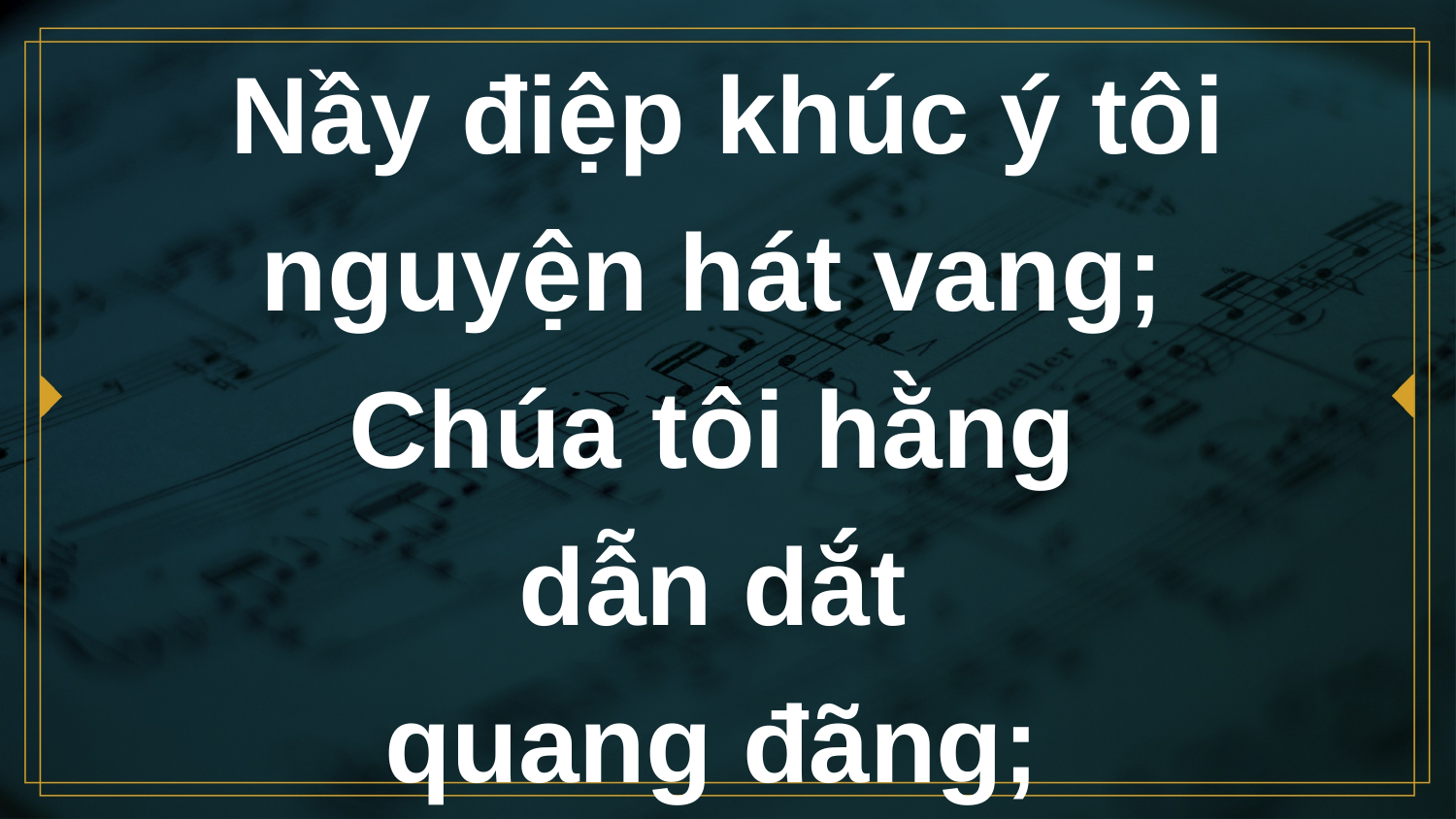

# Nầy điệp khúc ý tôi nguyện hát vang; Chúa tôi hằng dẫn dắt quang đãng;